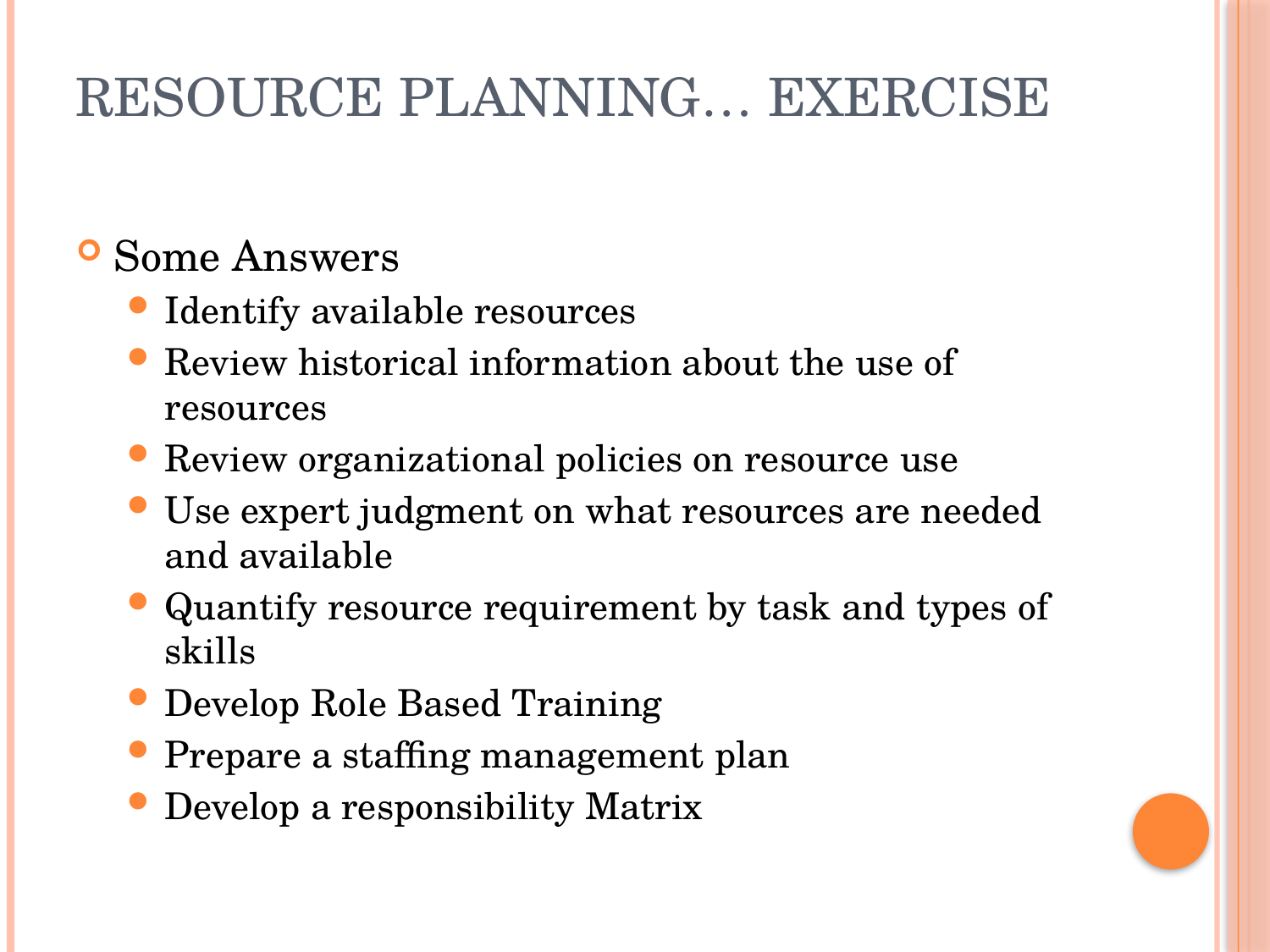

# Resource Planning… Exercise
Some Answers
Identify available resources
Review historical information about the use of resources
Review organizational policies on resource use
Use expert judgment on what resources are needed and available
Quantify resource requirement by task and types of skills
Develop Role Based Training
Prepare a staffing management plan
Develop a responsibility Matrix